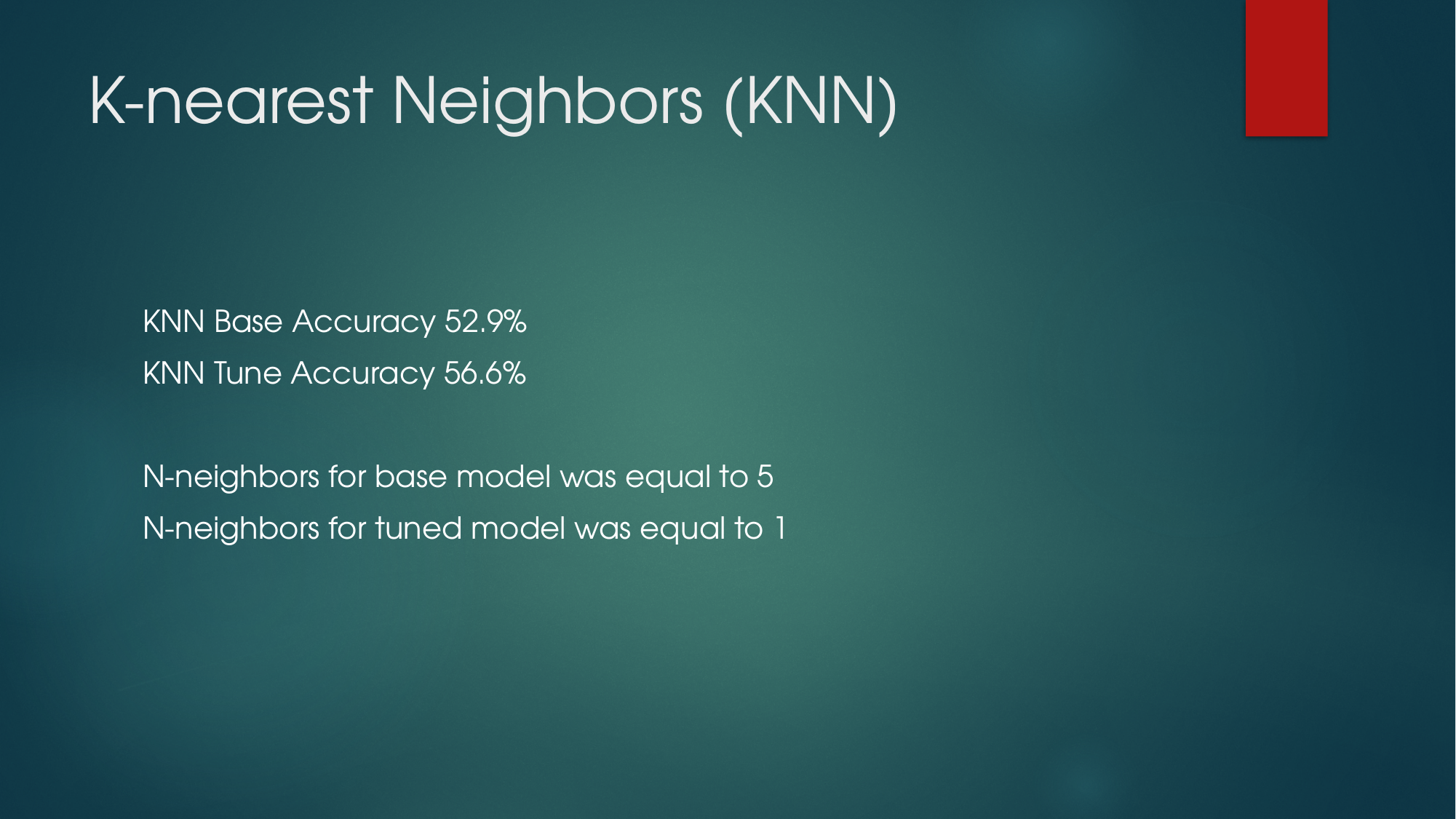

# K-nearest Neighbors (KNN)

KNN Base Accuracy 52.9%
KNN Tune Accuracy 56.6%

N-neighbors for base model was equal to 5
N-neighbors for tuned model was equal to 1